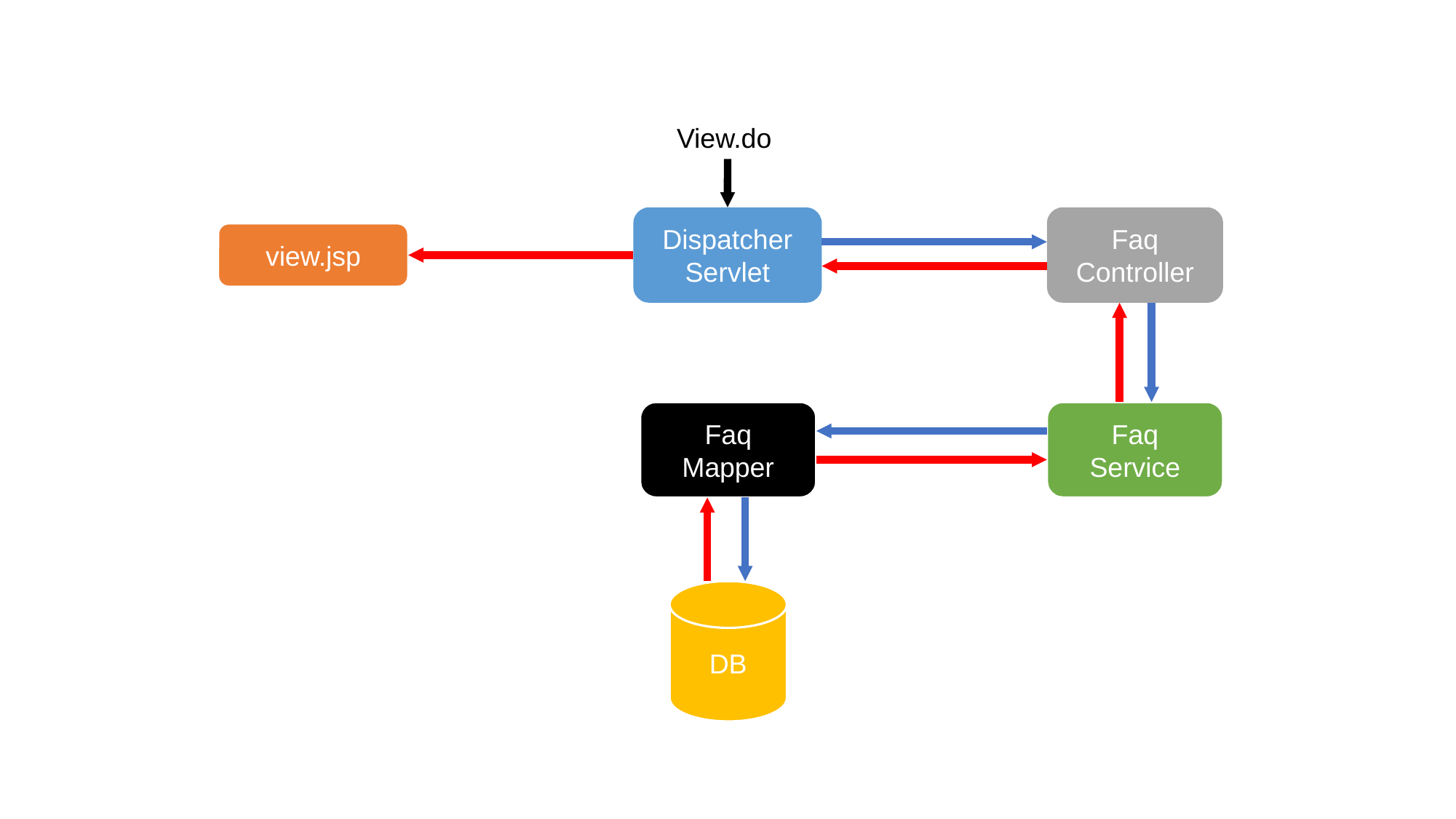

View.do
Dispatcher Servlet
Faq Controller
view.jsp
Faq Mapper
Faq
Service
DB